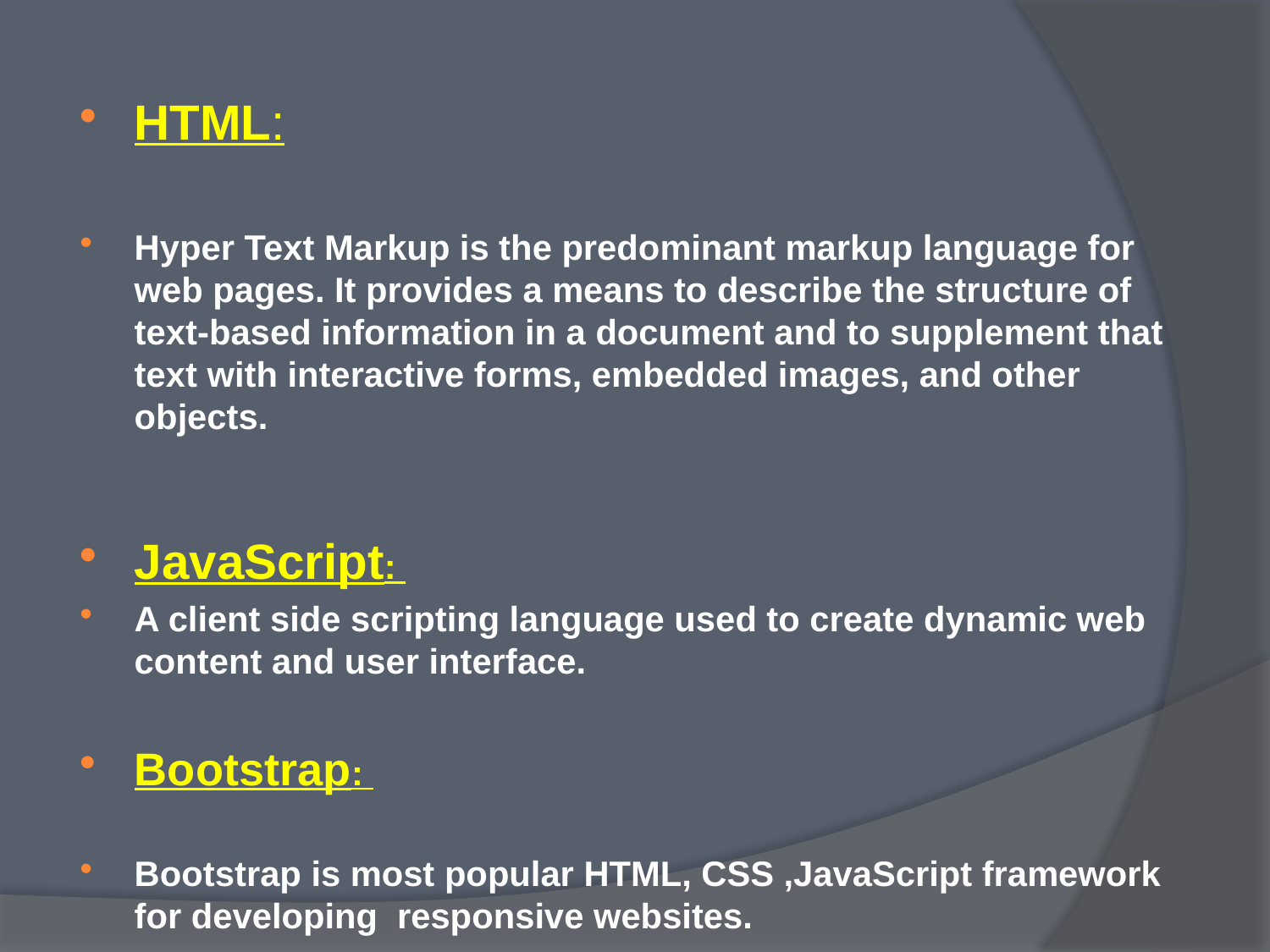

HTML:

Hyper Text Markup is the predominant markup language for web pages. It provides a means to describe the structure of text-based information in a document and to supplement that text with interactive forms, embedded images, and other objects.

JavaScript:
A client side scripting language used to create dynamic web content and user interface.

Bootstrap:

Bootstrap is most popular HTML, CSS ,JavaScript framework for developing  responsive websites.